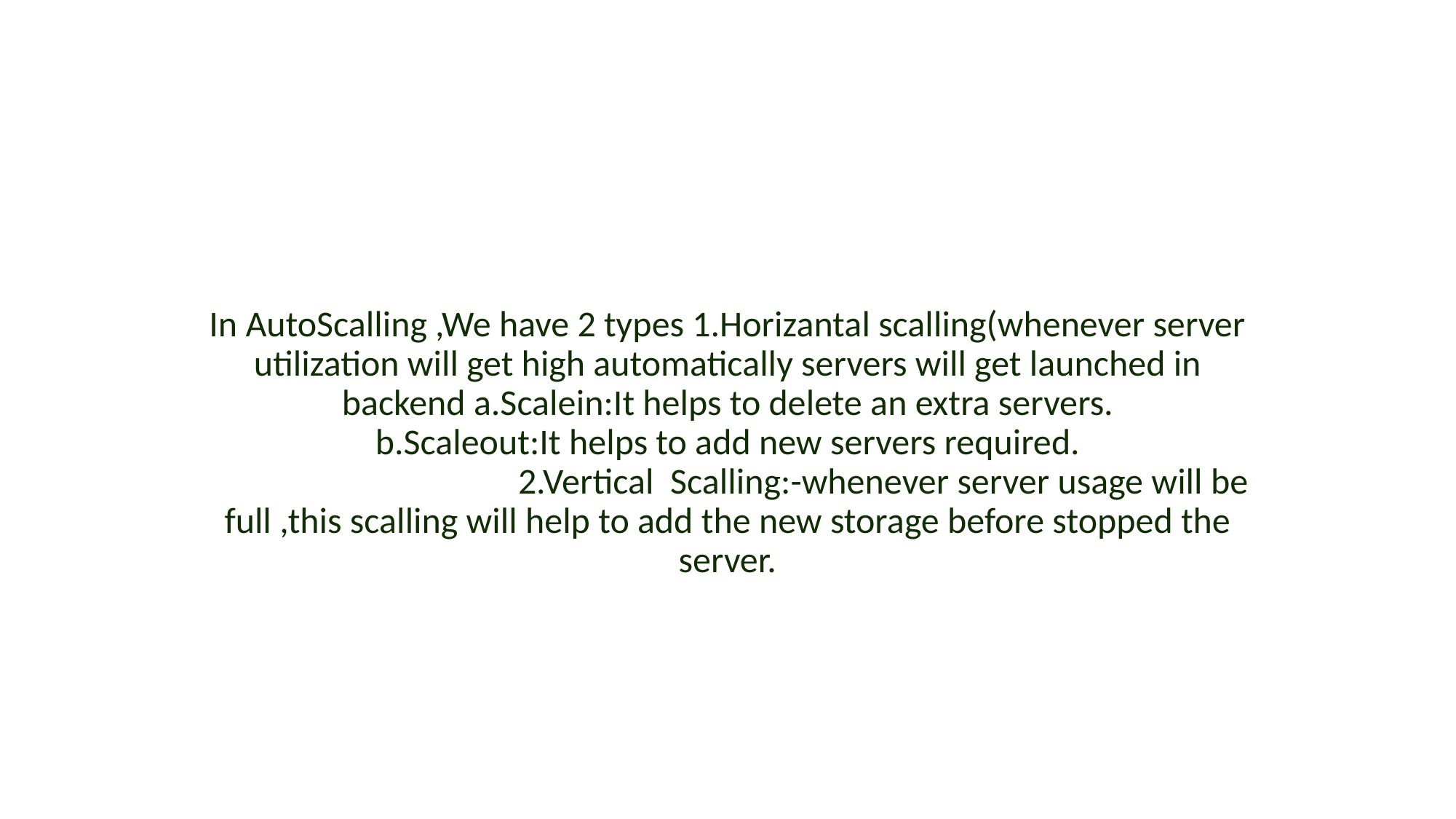

# In AutoScalling ,We have 2 types 1.Horizantal scalling(whenever server utilization will get high automatically servers will get launched in backend a.Scalein:It helps to delete an extra servers. b.Scaleout:It helps to add new servers required. 2.Vertical  Scalling:-whenever server usage will be full ,this scalling will help to add the new storage before stopped the server.